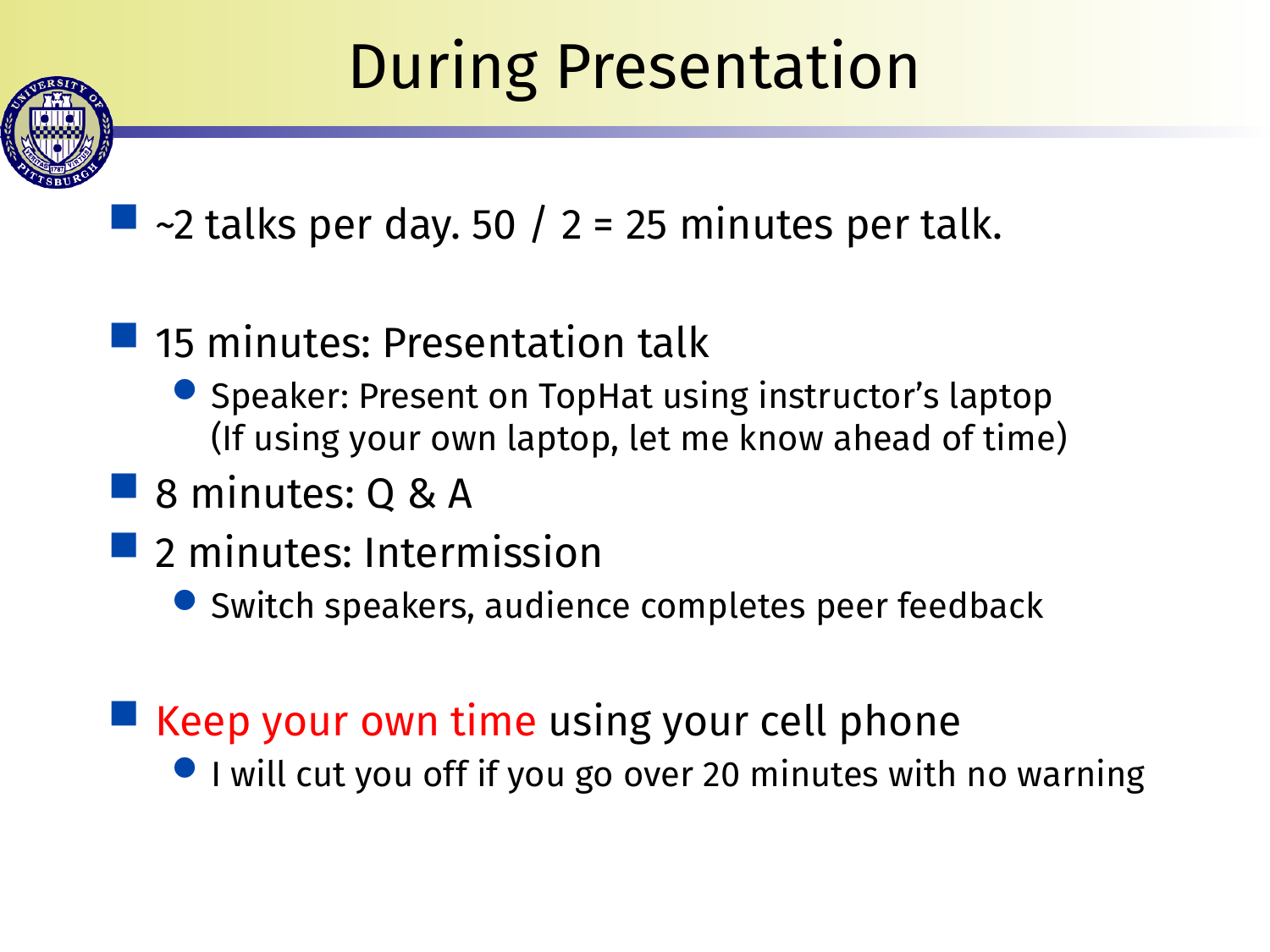

# During Presentation
~2 talks per day. 50 / 2 = 25 minutes per talk.

15 minutes: Presentation talk
Speaker: Present on TopHat using instructor’s laptop
(If using your own laptop, let me know ahead of time)
8 minutes: Q & A
2 minutes: Intermission
Switch speakers, audience completes peer feedback

Keep your own time using your cell phone
I will cut you off if you go over 20 minutes with no warning